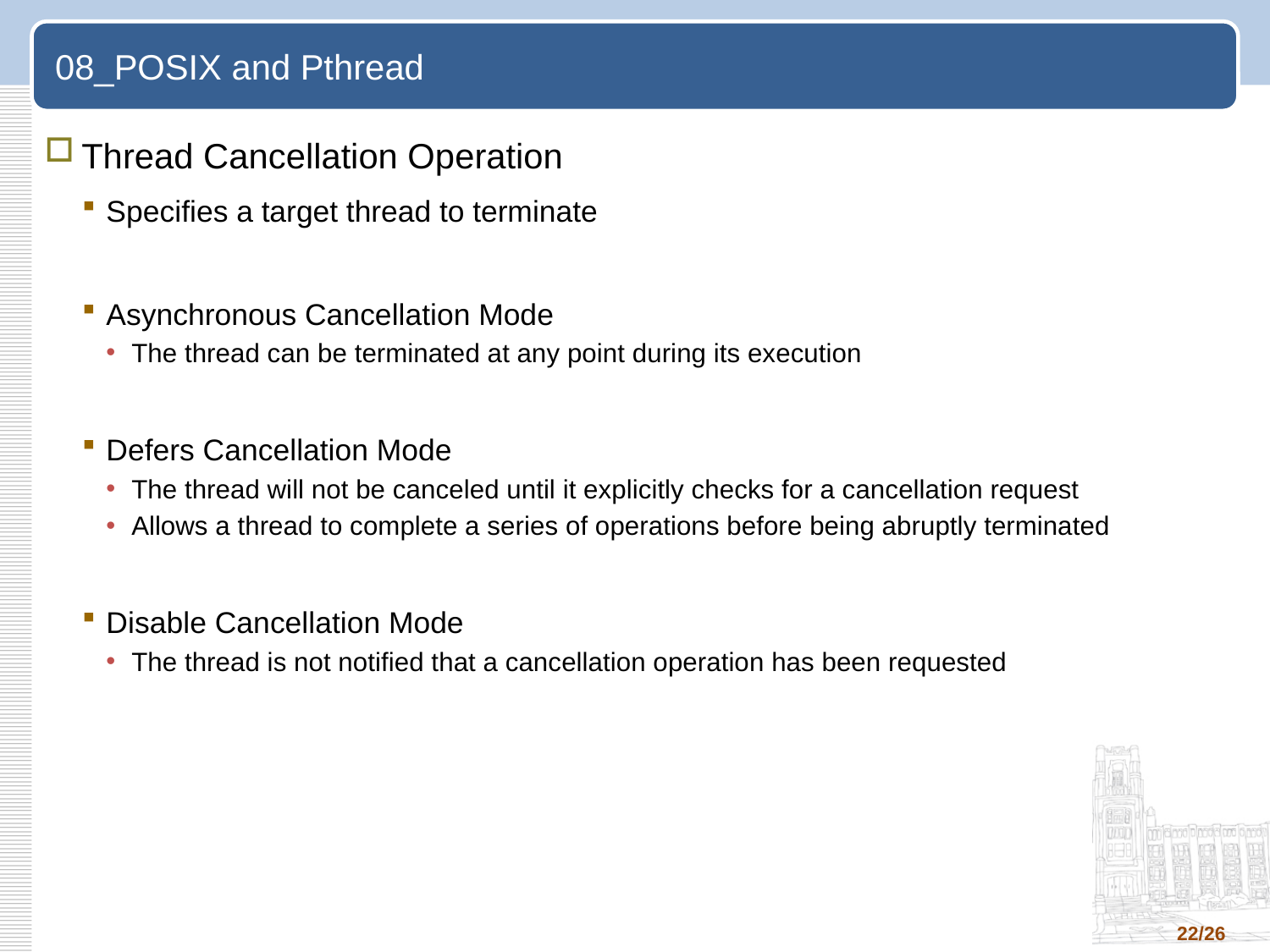

# 08_POSIX and Pthread
Thread Cancellation Operation
Specifies a target thread to terminate

Asynchronous Cancellation Mode
The thread can be terminated at any point during its execution

Defers Cancellation Mode
The thread will not be canceled until it explicitly checks for a cancellation request
Allows a thread to complete a series of operations before being abruptly terminated

Disable Cancellation Mode
The thread is not notified that a cancellation operation has been requested